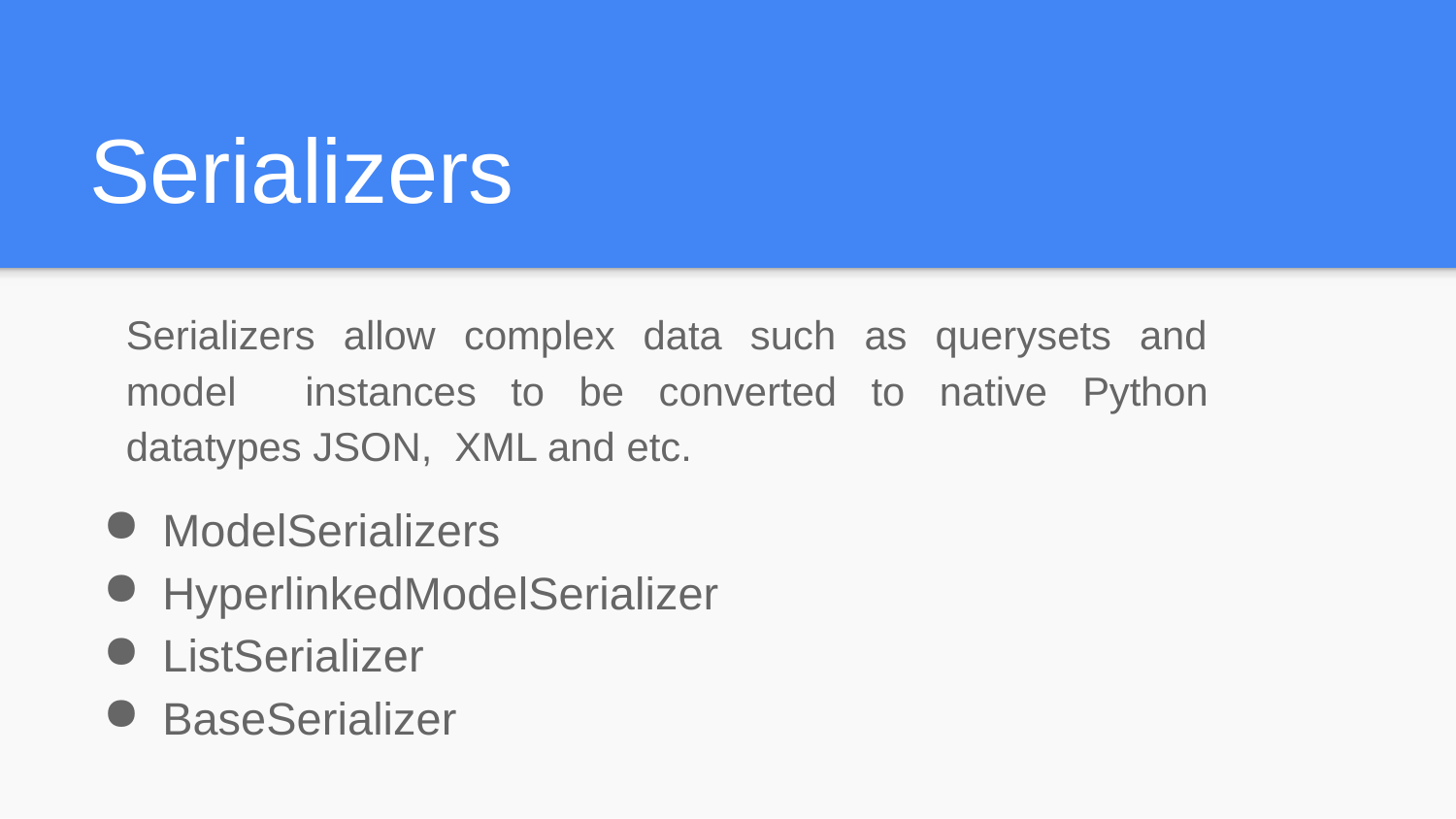

# Serializers
Serializers allow complex data such as querysets and model  instances to be converted to native Python datatypes JSON,  XML and etc.
ModelSerializers
HyperlinkedModelSerializer
ListSerializer
BaseSerializer